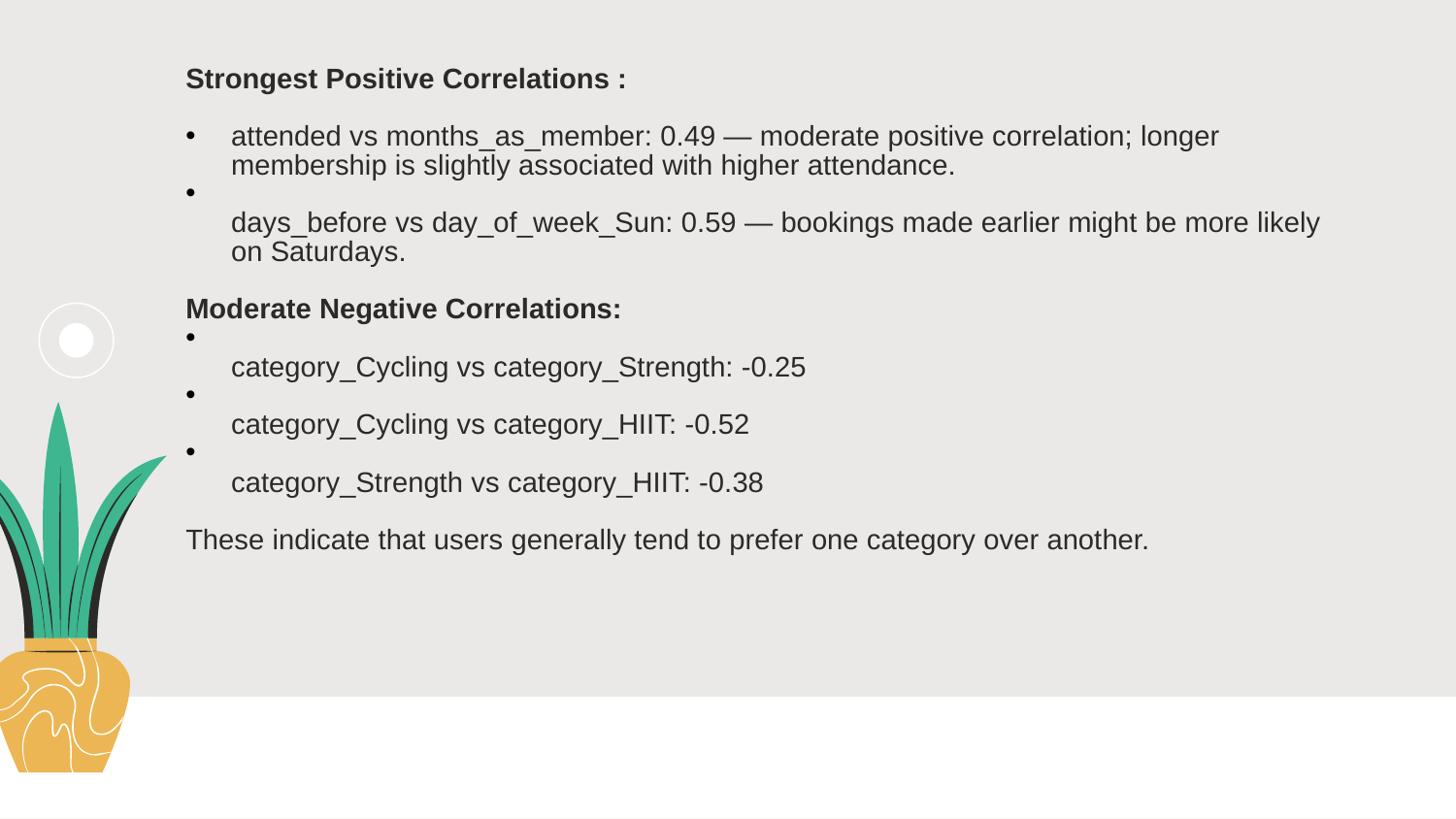

Strongest Positive Correlations :

attended vs months_as_member: 0.49 — moderate positive correlation; longer membership is slightly associated with higher attendance.
days_before vs day_of_week_Sun: 0.59 — bookings made earlier might be more likely on Saturdays.

Moderate Negative Correlations:
category_Cycling vs category_Strength: -0.25
category_Cycling vs category_HIIT: -0.52
category_Strength vs category_HIIT: -0.38
These indicate that users generally tend to prefer one category over another.